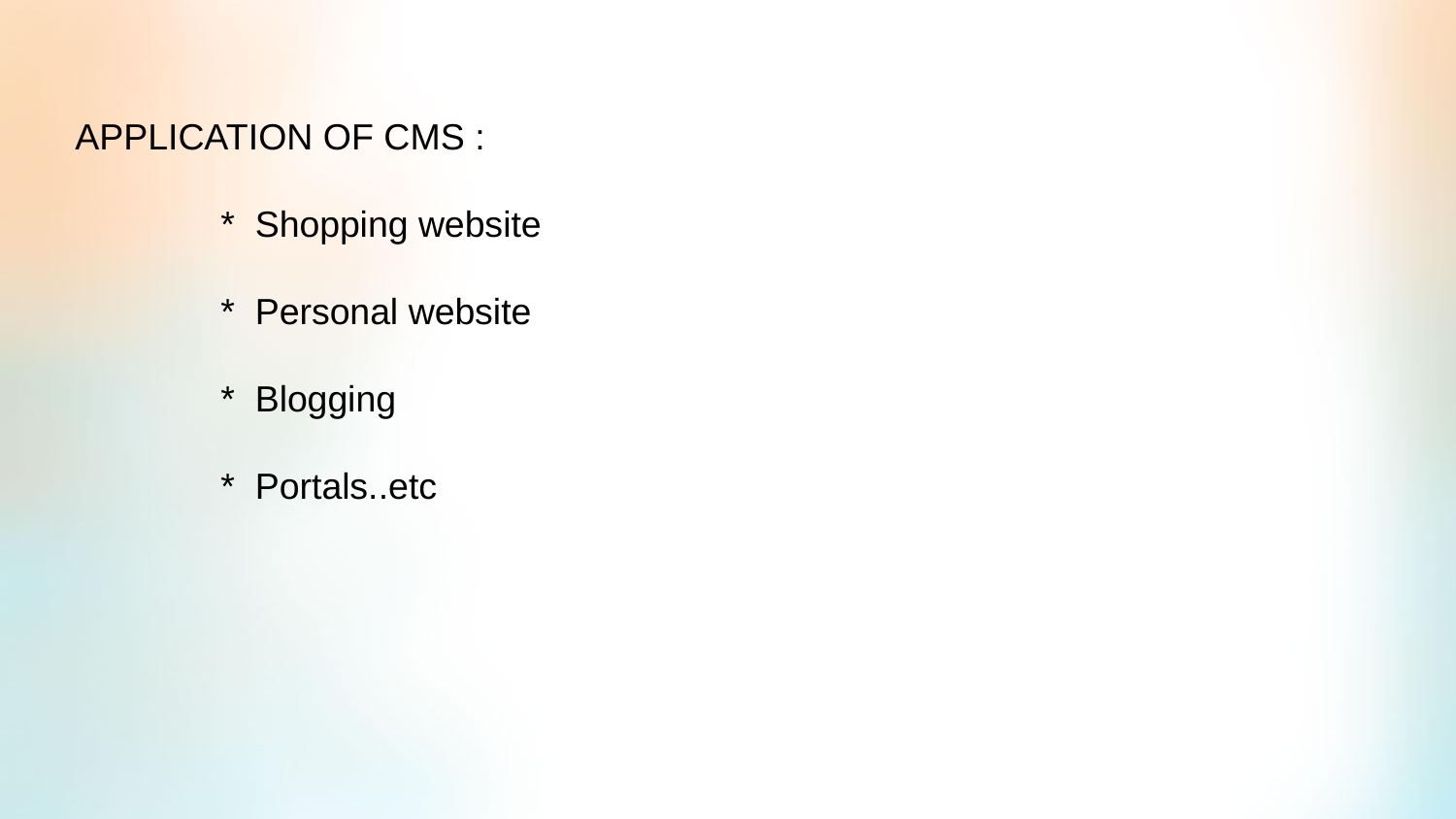

APPLICATION OF CMS :

	*  Shopping website

	*  Personal website

	*  Blogging

	*  Portals..etc